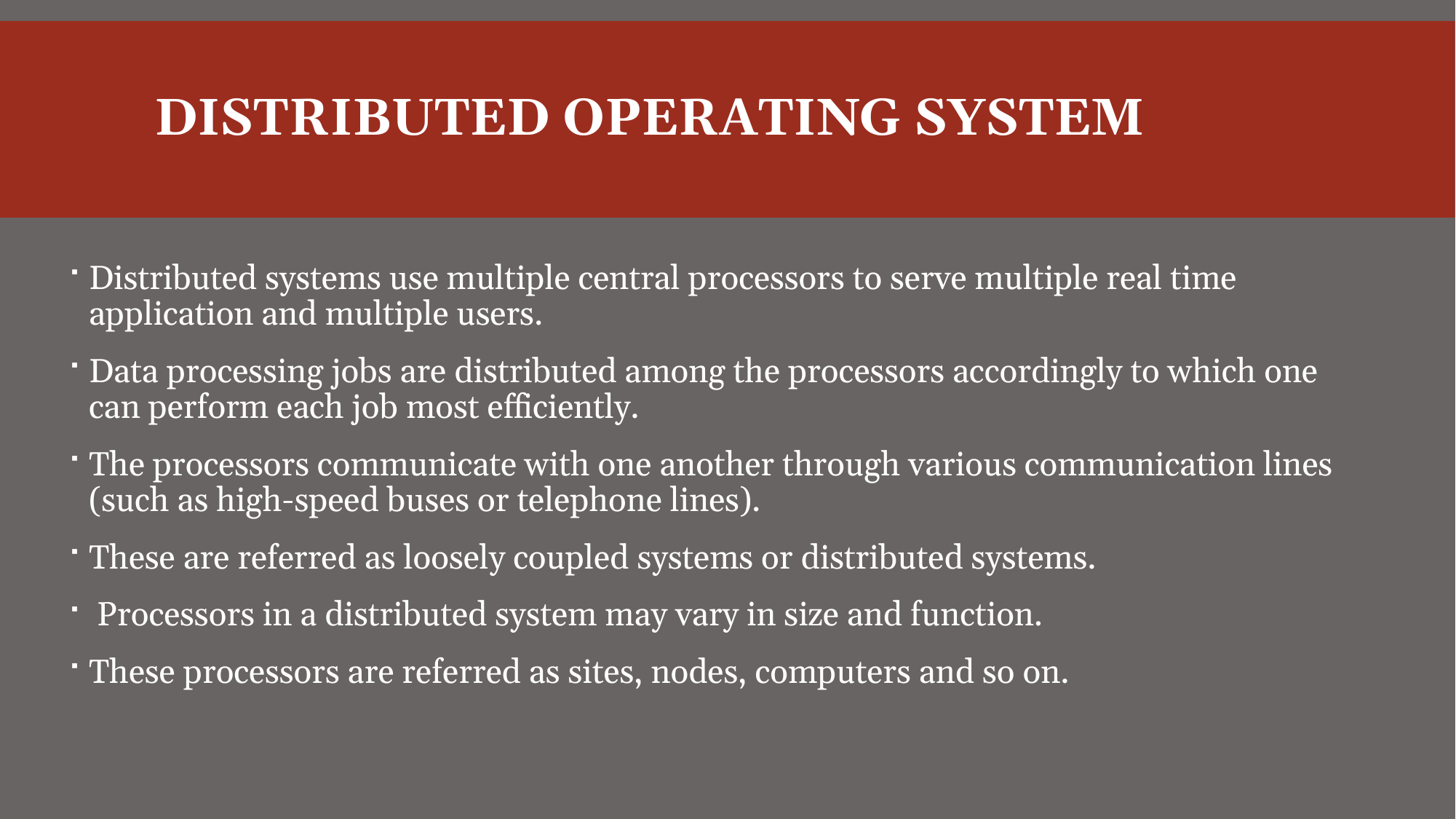

# Distributed operating System
Distributed systems use multiple central processors to serve multiple real time application and multiple users.
Data processing jobs are distributed among the processors accordingly to which one can perform each job most efficiently.
The processors communicate with one another through various communication lines (such as high-speed buses or telephone lines).
These are referred as loosely coupled systems or distributed systems.
 Processors in a distributed system may vary in size and function.
These processors are referred as sites, nodes, computers and so on.